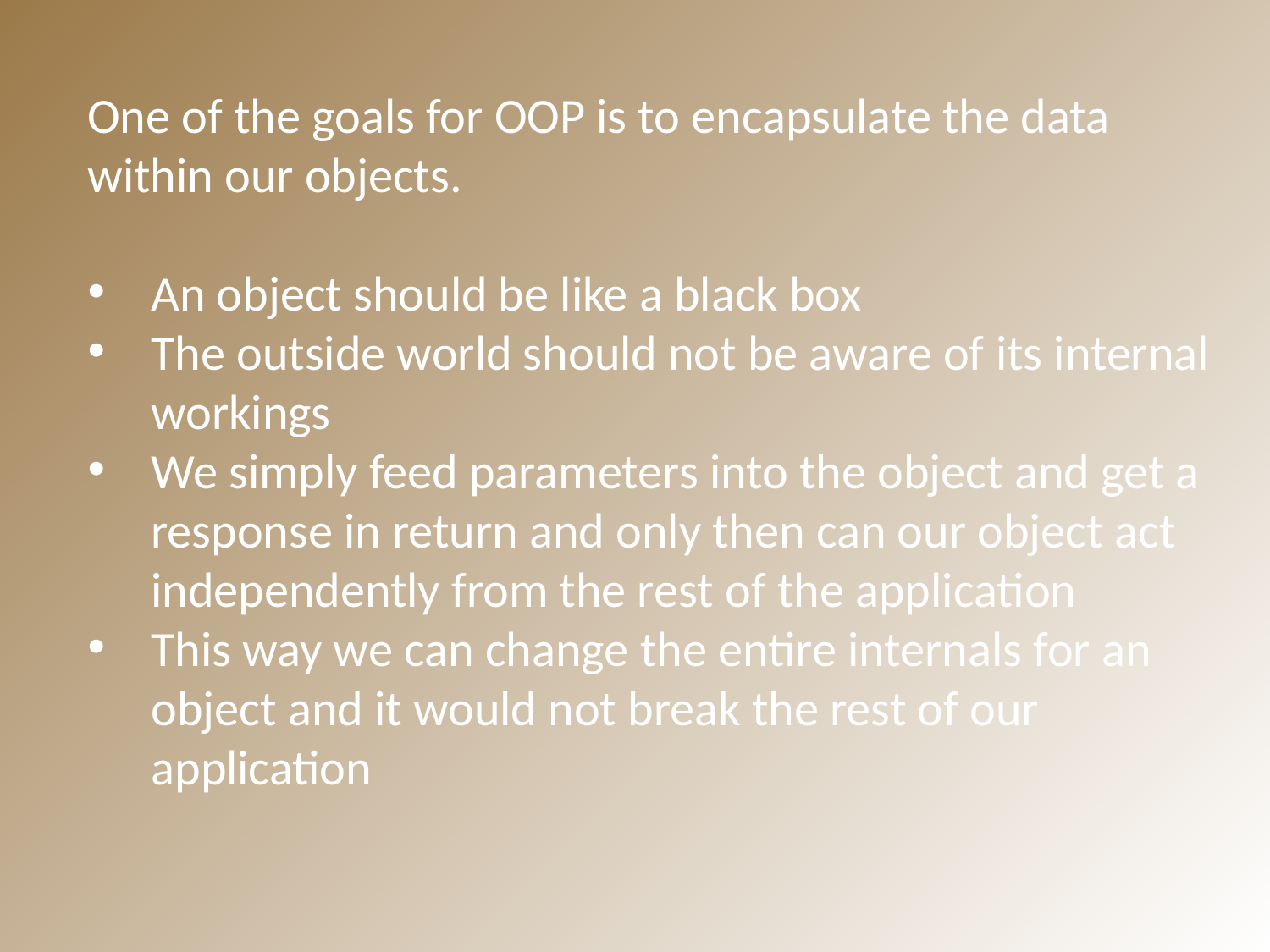

One of the goals for OOP is to encapsulate the data within our objects.

An object should be like a black box
The outside world should not be aware of its internal workings
We simply feed parameters into the object and get a response in return and only then can our object act independently from the rest of the application
This way we can change the entire internals for an object and it would not break the rest of our application